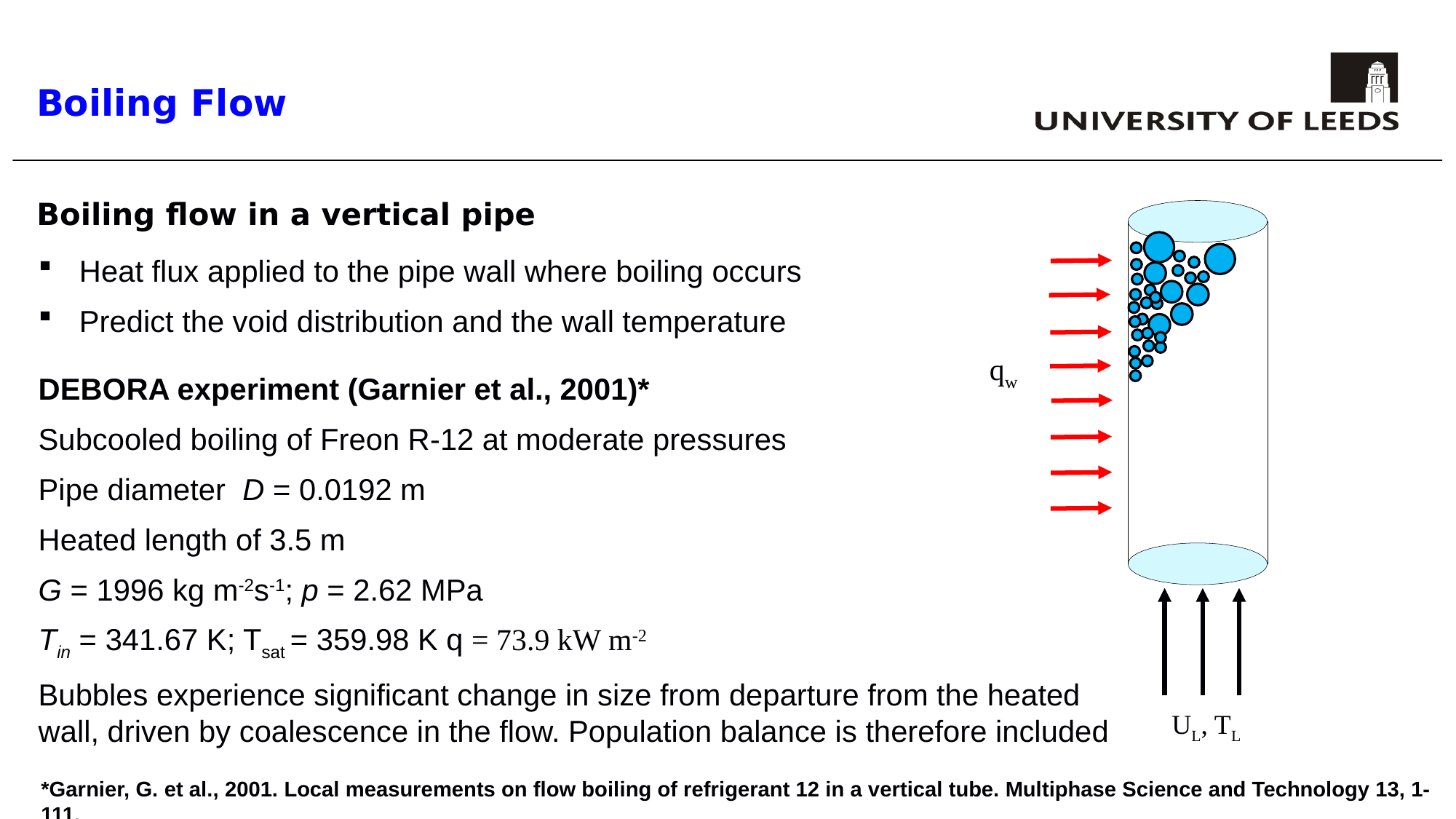

# Boiling Flow
Boiling flow in a vertical pipe

 UL, TL

Heat flux applied to the pipe wall where boiling occurs
Predict the void distribution and the wall temperature
DEBORA experiment (Garnier et al., 2001)*
Subcooled boiling of Freon R-12 at moderate pressures
Pipe diameter  D = 0.0192 m
Heated length of 3.5 m
G = 1996 kg m-2s-1; p = 2.62 MPa
Tin = 341.67 K; Tsat = 359.98 K q = 73.9 kW m-2
Bubbles experience significant change in size from departure from the heated wall, driven by coalescence in the flow. Population balance is therefore included

 qw

*Garnier, G. et al., 2001. Local measurements on flow boiling of refrigerant 12 in a vertical tube. Multiphase Science and Technology 13, 1-111.